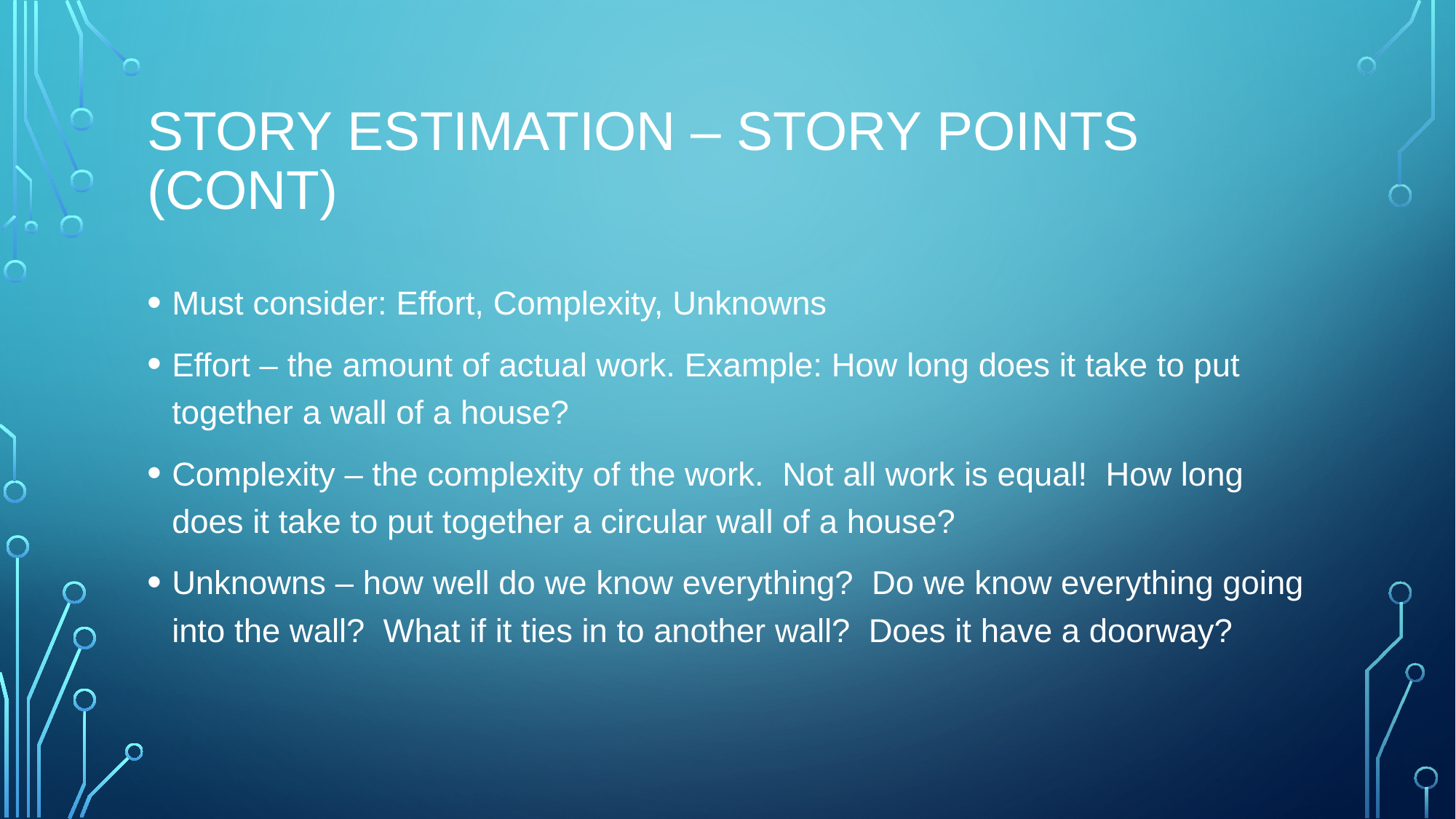

# Story estimation – story points (cont)
Must consider: Effort, Complexity, Unknowns
Effort – the amount of actual work. Example: How long does it take to put together a wall of a house?
Complexity – the complexity of the work.  Not all work is equal!  How long does it take to put together a circular wall of a house?
Unknowns – how well do we know everything?  Do we know everything going into the wall?  What if it ties in to another wall?  Does it have a doorway?